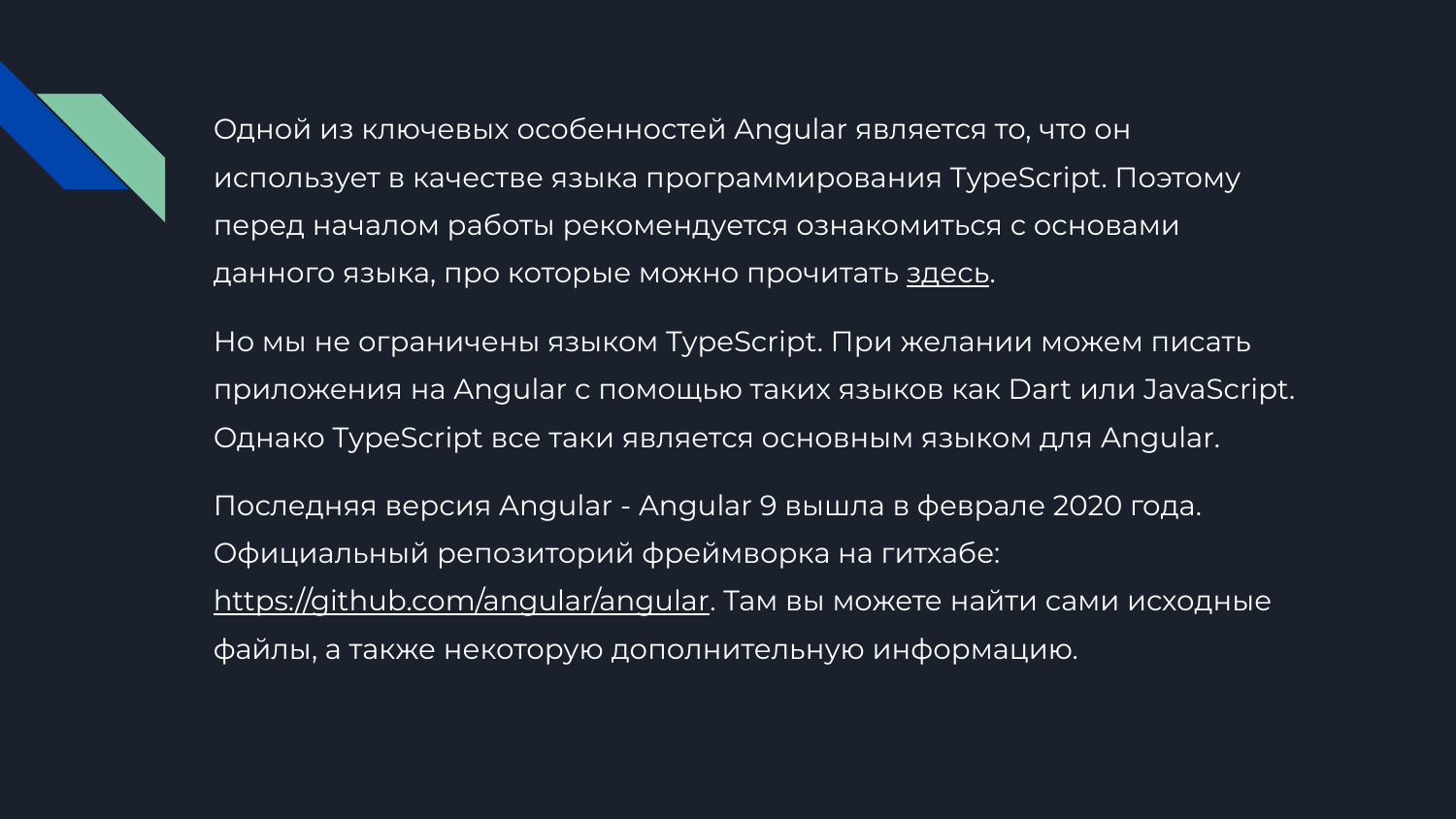

Одной из ключевых особенностей Angular является то, что он использует в качестве языка программирования TypeScript. Поэтому перед началом работы рекомендуется ознакомиться с основами данного языка, про которые можно прочитать здесь.
Но мы не ограничены языком TypeScript. При желании можем писать приложения на Angular с помощью таких языков как Dart или JavaScript. Однако TypeScript все таки является основным языком для Angular.
Последняя версия Angular - Angular 9 вышла в феврале 2020 года. Официальный репозиторий фреймворка на гитхабе: https://github.com/angular/angular. Там вы можете найти сами исходные файлы, а также некоторую дополнительную информацию.